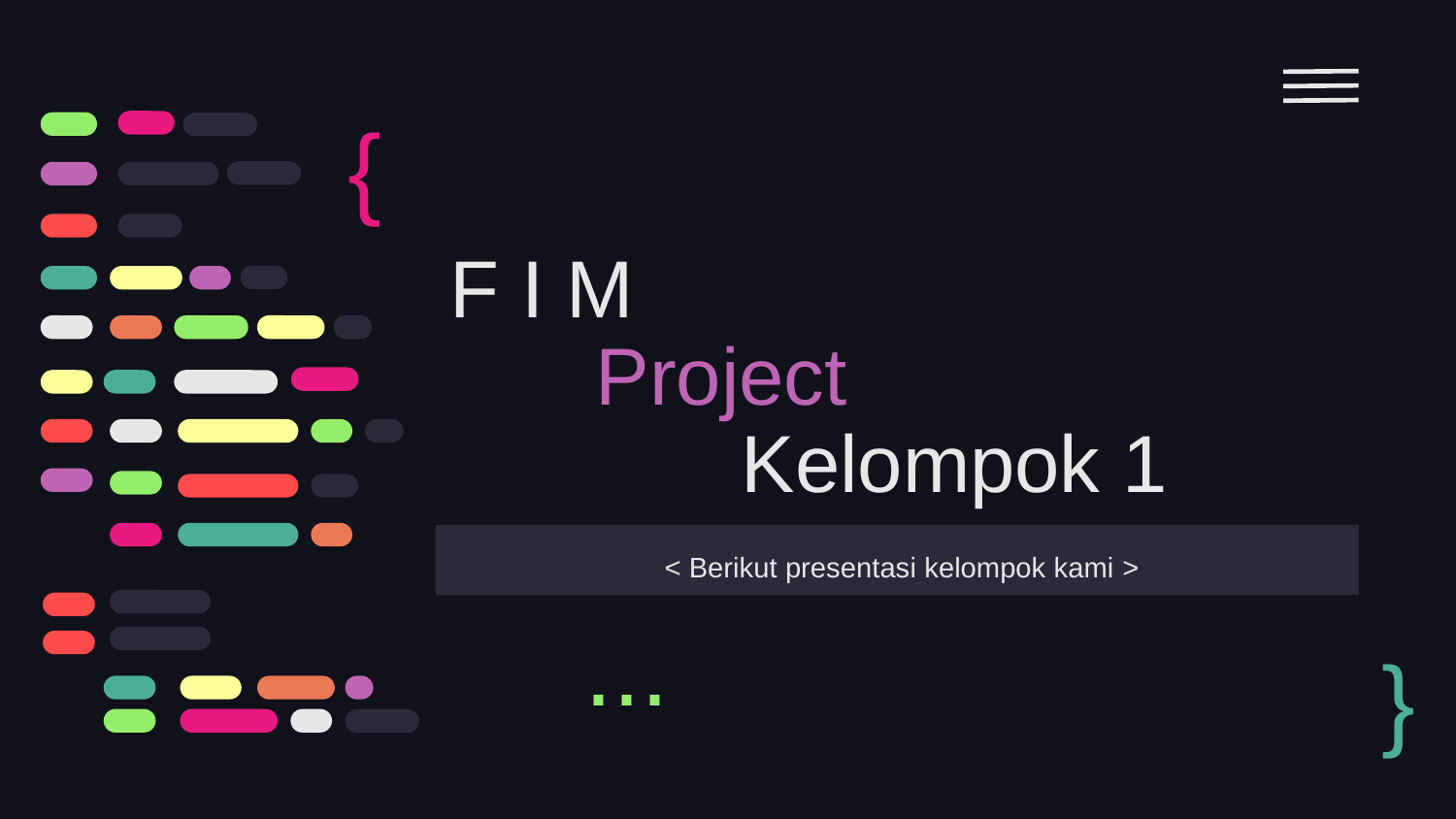

{

# F I M
	Project
		Kelompok 1
 < Berikut presentasi kelompok kami >
}
...